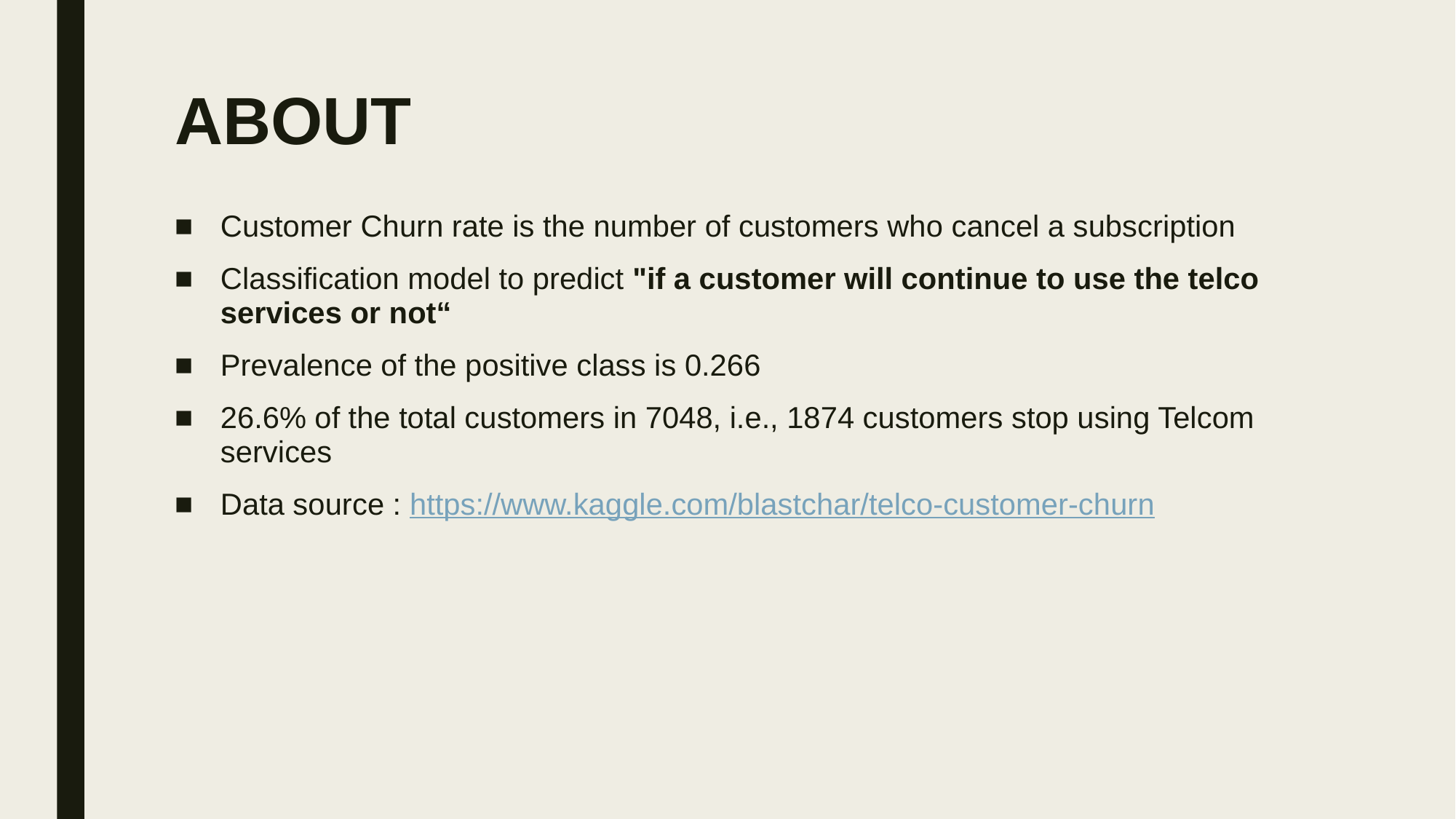

# ABOUT
Customer Churn rate is the number of customers who cancel a subscription
Classification model to predict "if a customer will continue to use the telco services or not“
Prevalence of the positive class is 0.266
26.6% of the total customers in 7048, i.e., 1874 customers stop using Telcom services
Data source : https://www.kaggle.com/blastchar/telco-customer-churn